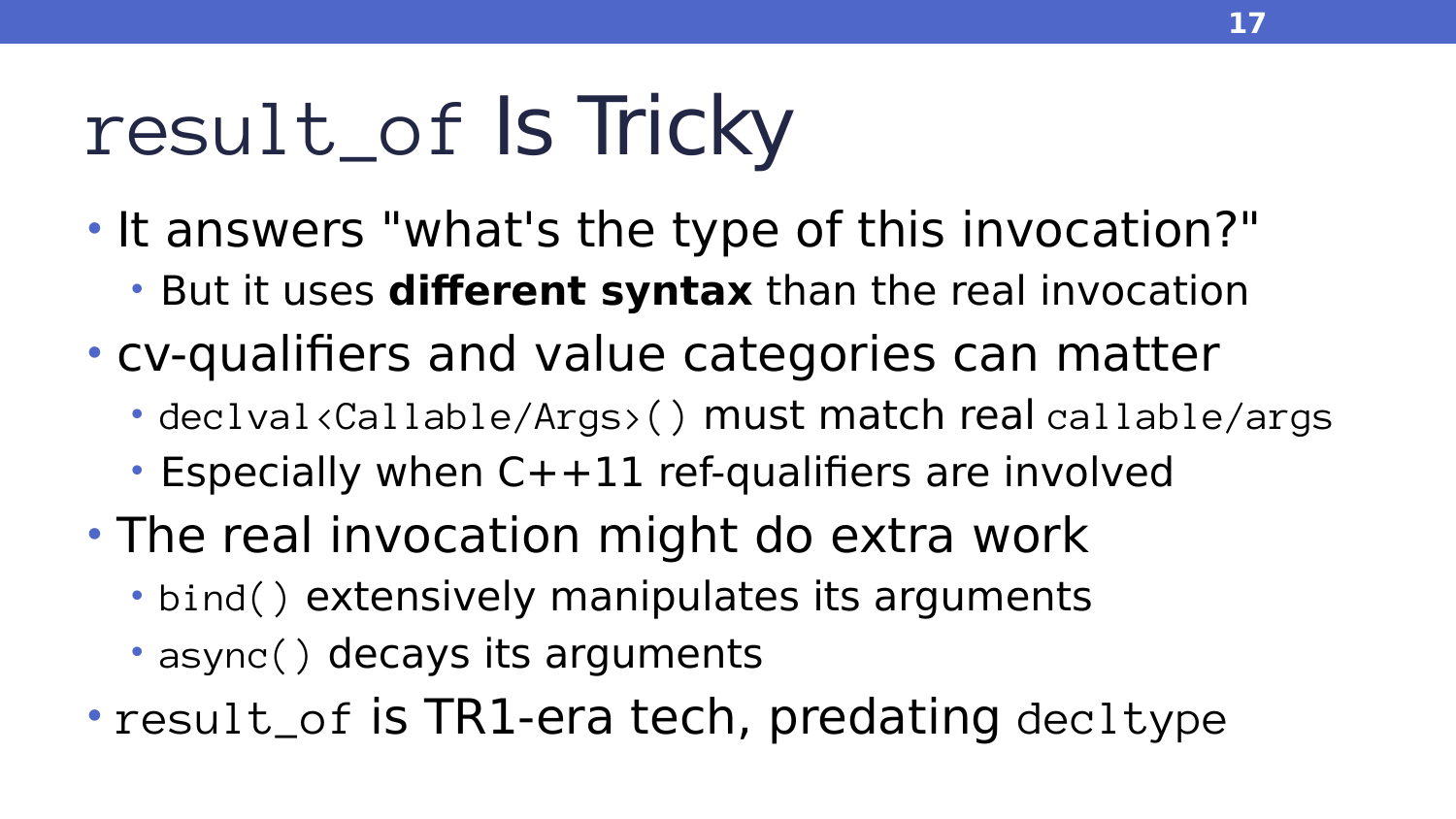

17
# result_of Is Tricky
It answers "what's the type of this invocation?"
But it uses different syntax than the real invocation
cv-qualifiers and value categories can matter
declval<Callable/Args>() must match real callable/args
Especially when C++11 ref-qualifiers are involved
The real invocation might do extra work
bind() extensively manipulates its arguments
async() decays its arguments
result_of is TR1-era tech, predating decltype